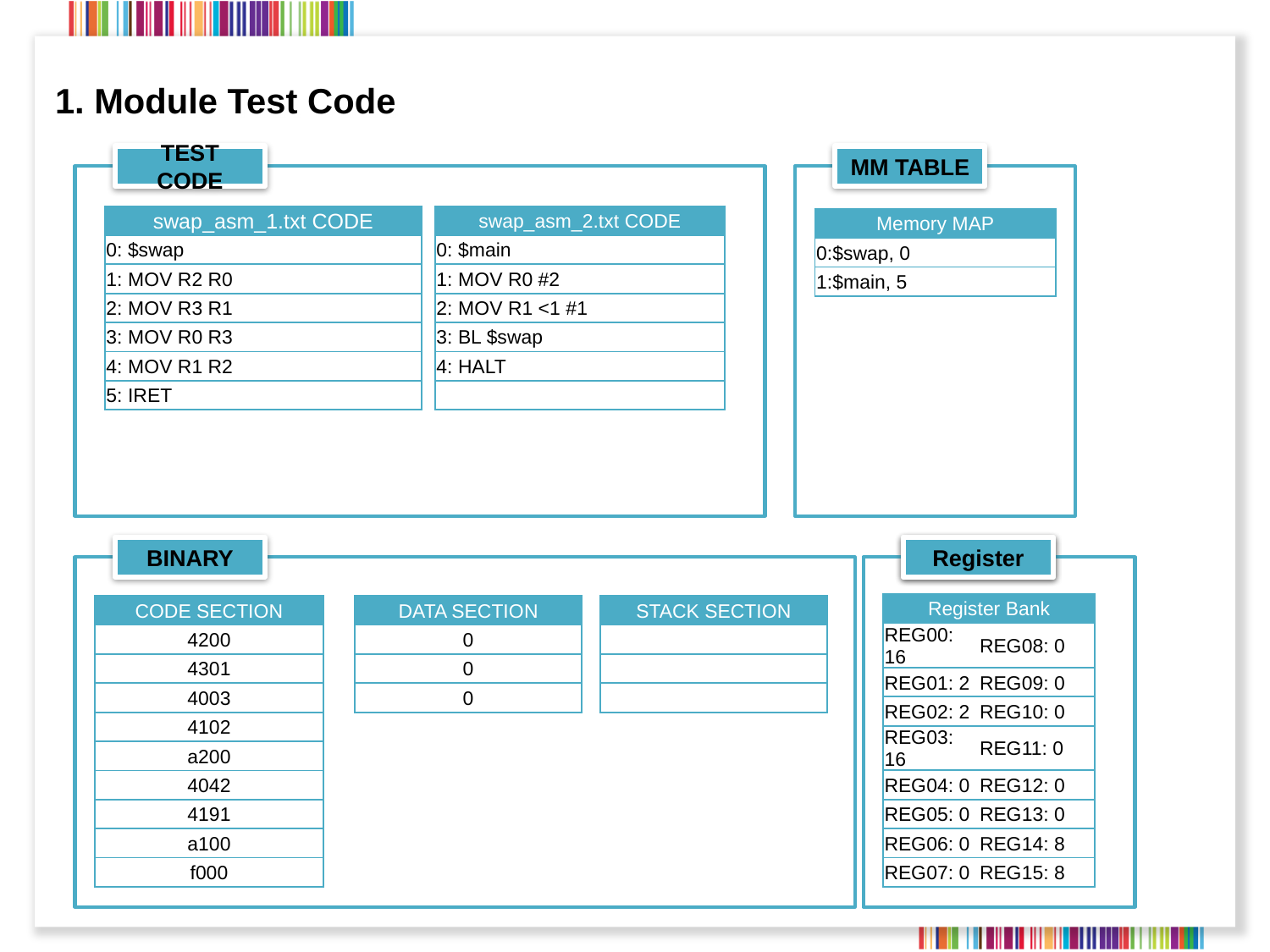

1. Module Test Code
TEST CODE
MM TABLE

| swap\_asm\_1.txt CODE |
| --- |
| 0: $swap |
| 1: MOV R2 R0 |
| 2: MOV R3 R1 |
| 3: MOV R0 R3 |
| 4: MOV R1 R2 |
| 5: IRET |
| swap\_asm\_2.txt CODE |
| --- |
| 0: $main |
| 1: MOV R0 #2 |
| 2: MOV R1 <1 #1 |
| 3: BL $swap |
| 4: HALT |
|  |
| Memory MAP |
| --- |
| 0:$swap, 0 |
| 1:$main, 5 |
BINARY
Register
Register

| Register Bank |  |
| --- | --- |
| REG00: 16 | REG08: 0 |
| REG01: 2 | REG09: 0 |
| REG02: 2 | REG10: 0 |
| REG03: 16 | REG11: 0 |
| REG04: 0 | REG12: 0 |
| REG05: 0 | REG13: 0 |
| REG06: 0 | REG14: 8 |
| REG07: 0 | REG15: 8 |
| CODE SECTION |
| --- |
| 4200 |
| 4301 |
| 4003 |
| 4102 |
| a200 |
| 4042 |
| 4191 |
| a100 |
| f000 |
| DATA SECTION |
| --- |
| 0 |
| 0 |
| 0 |
| STACK SECTION |
| --- |
|  |
|  |
|  |